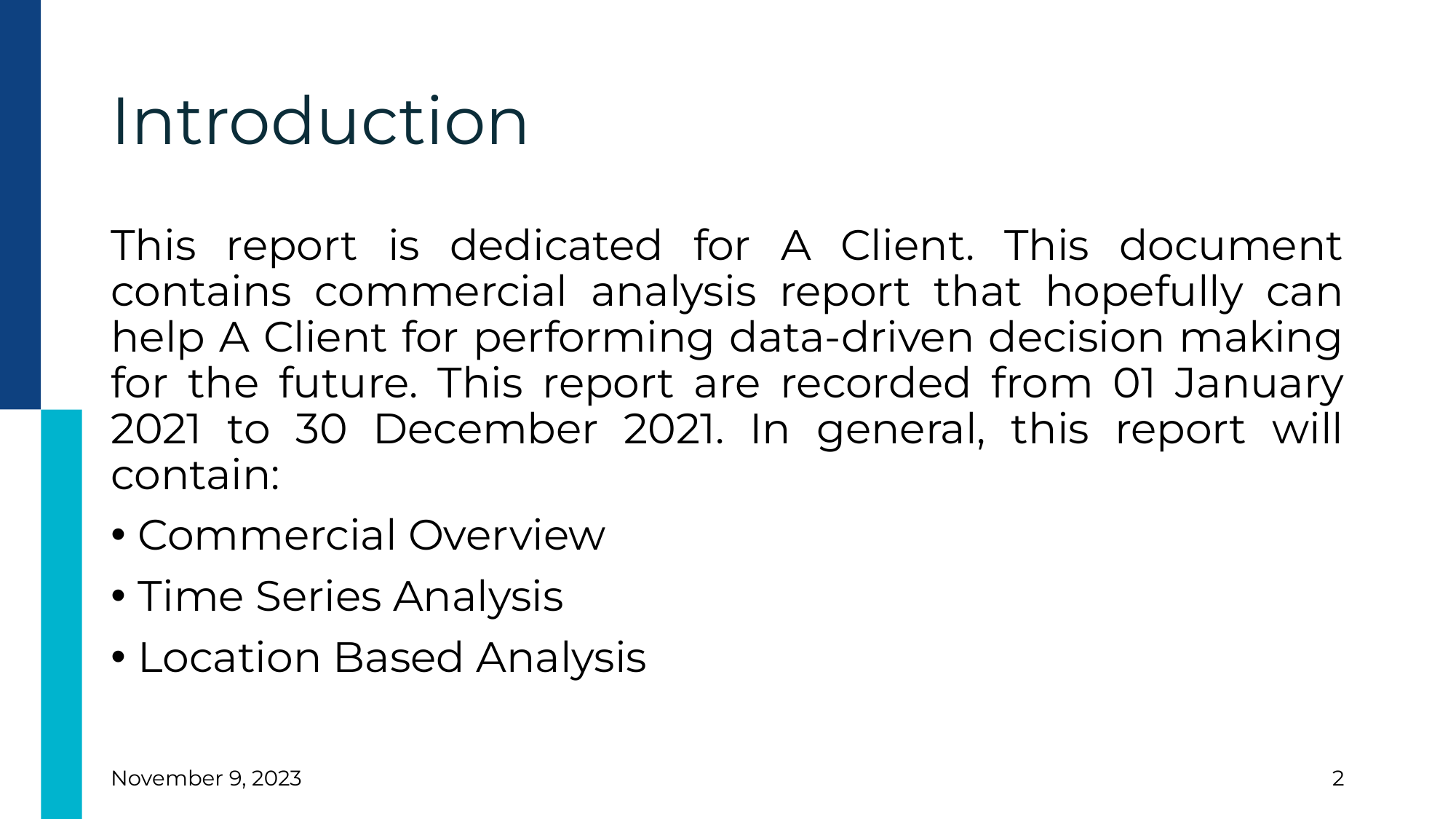

# Introduction
This report is dedicated for A Client. This document contains commercial analysis report that hopefully can help A Client for performing data-driven decision making for the future. This report are recorded from 01 January 2021 to 30 December 2021. In general, this report will contain:
Commercial Overview
Time Series Analysis
Location Based Analysis